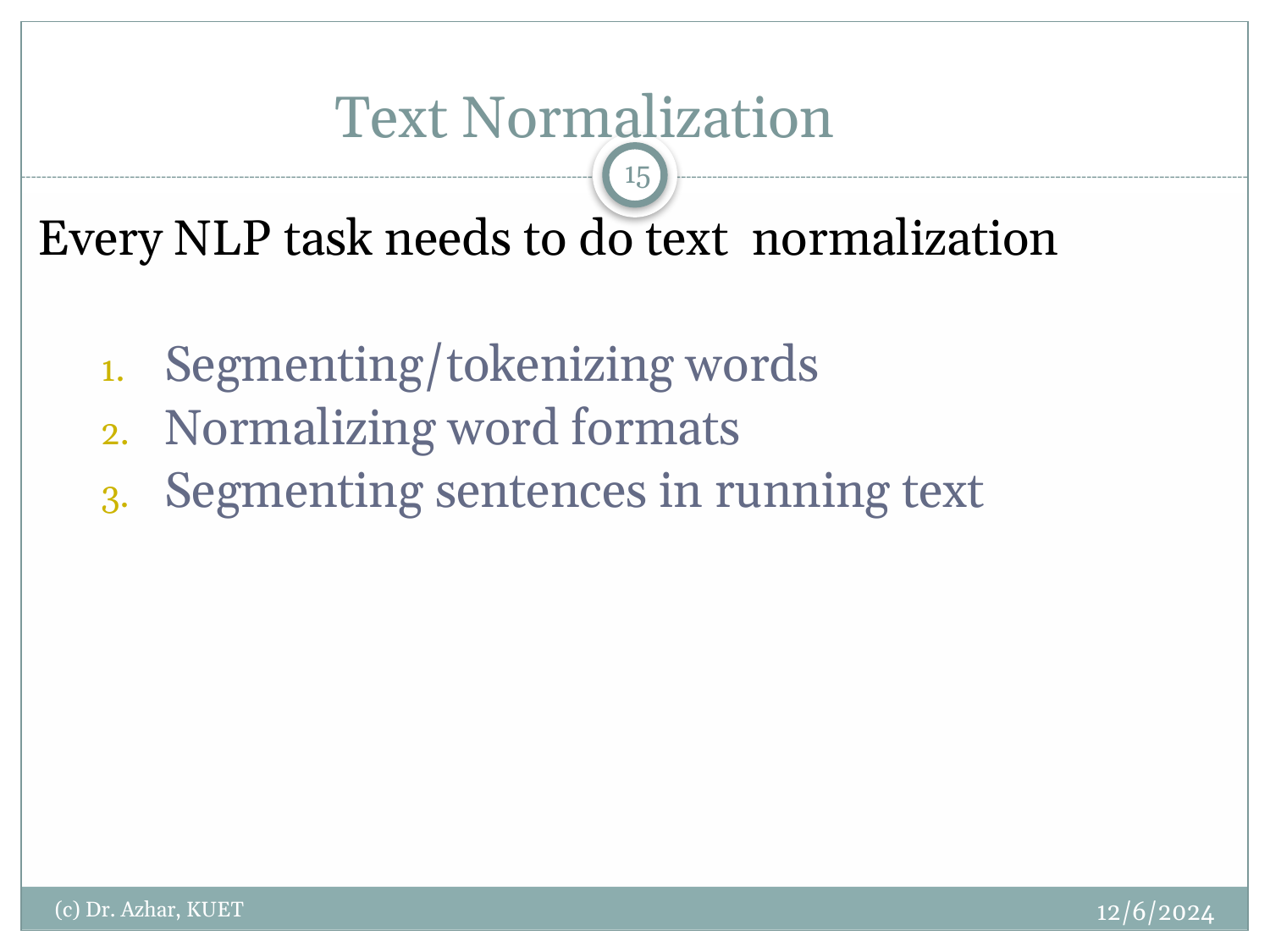

# Text Normalization
15
Every NLP task needs to do text  normalization

Segmenting/tokenizing words
Normalizing word formats
Segmenting sentences in running text

12/6/2024
(c) Dr. Azhar, KUET